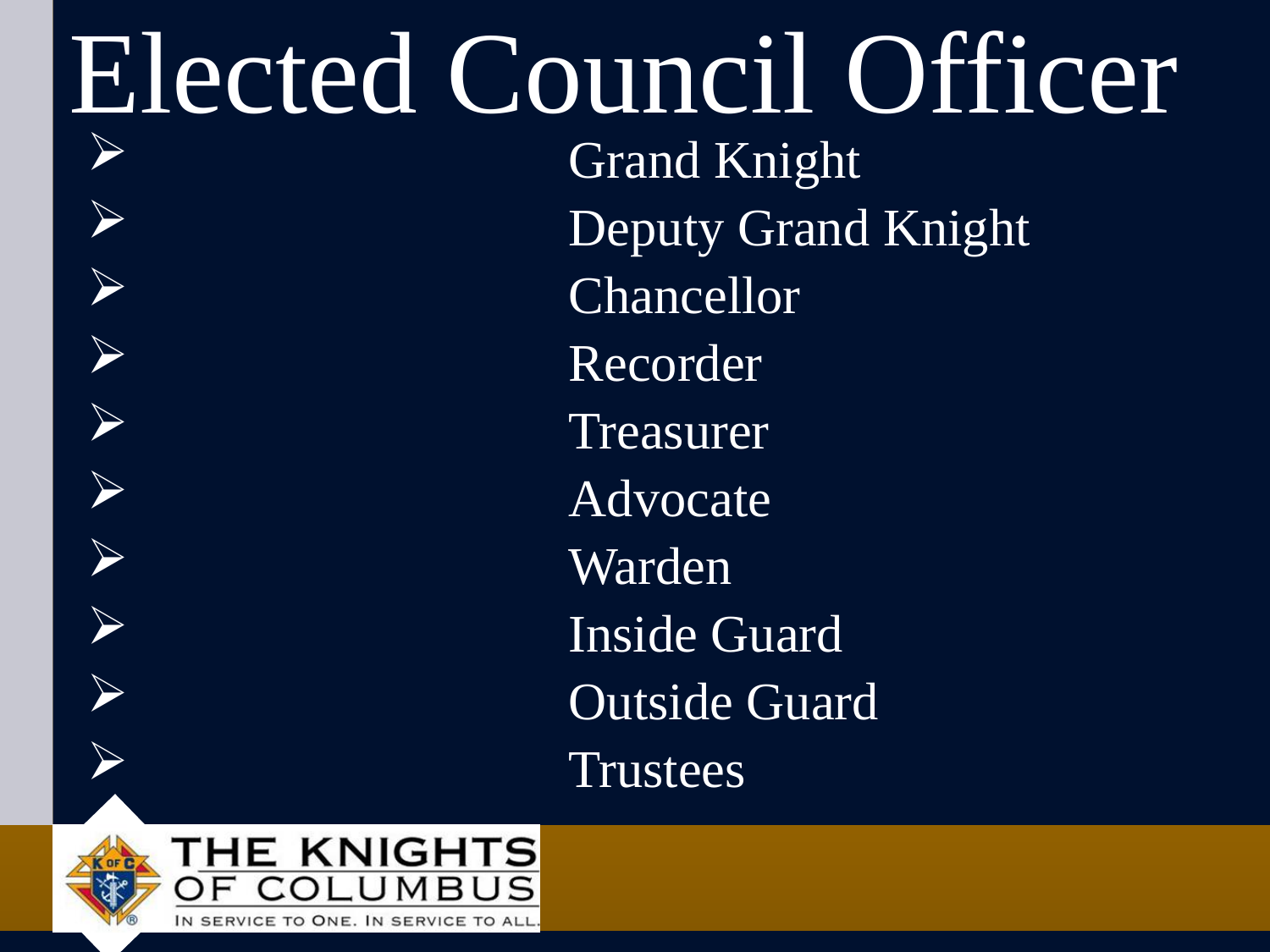

# Elected Council Officer
                                 Grand Knight
                                 Deputy Grand Knight
                                 Chancellor
                                 Recorder
                                 Treasurer
                                 Advocate
                                 Warden
                                 Inside Guard
                                 Outside Guard
                                 Trustees